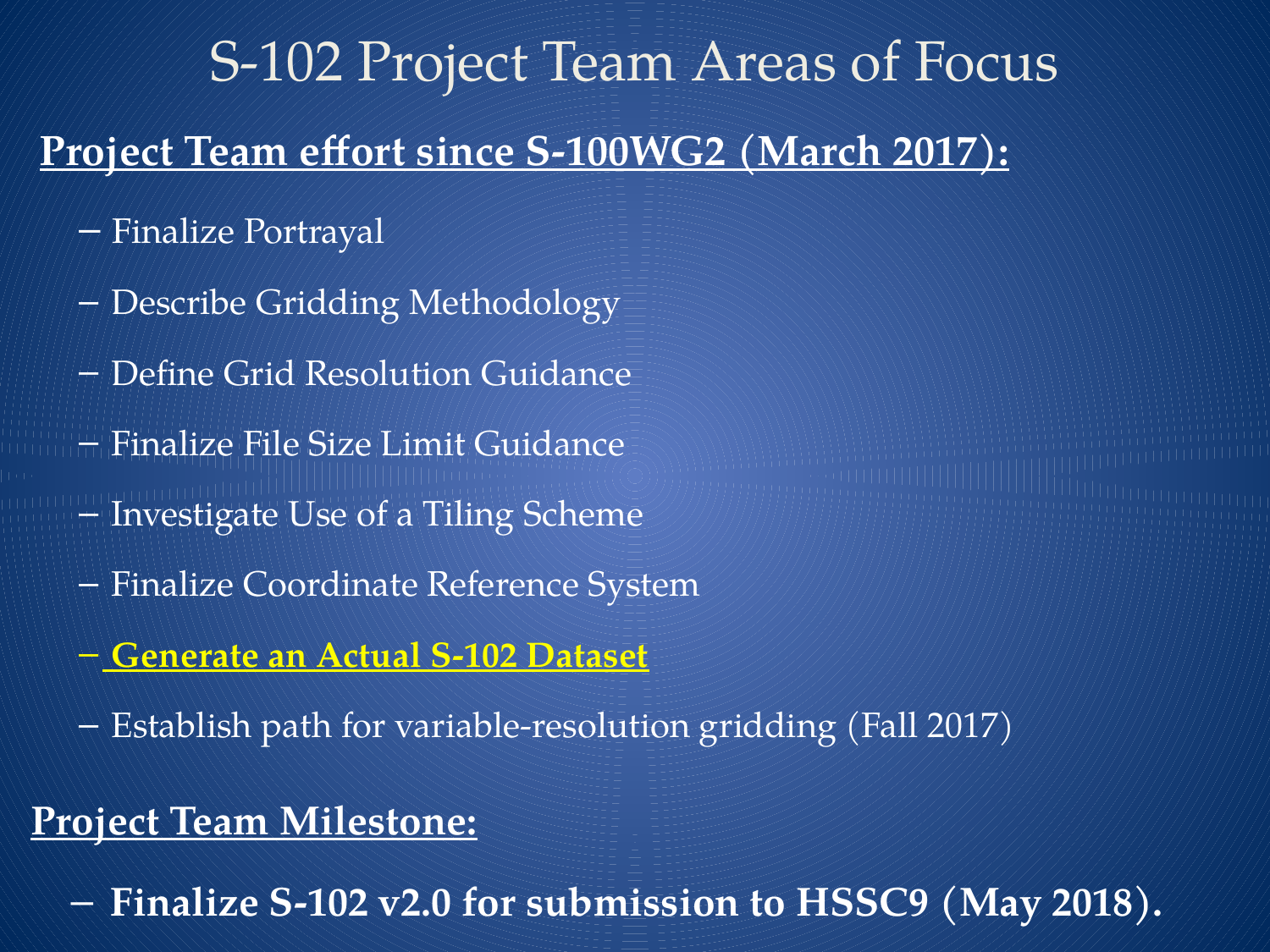

# S-102 Project Team Areas of Focus
Project Team effort since S-100WG2 (March 2017):
 Finalize Portrayal
 Describe Gridding Methodology
 Define Grid Resolution Guidance
 Finalize File Size Limit Guidance
 Investigate Use of a Tiling Scheme
 Finalize Coordinate Reference System
 Generate an Actual S-102 Dataset
 Establish path for variable-resolution gridding (Fall 2017)

Project Team Milestone:
Finalize S-102 v2.0 for submission to HSSC9 (May 2018).